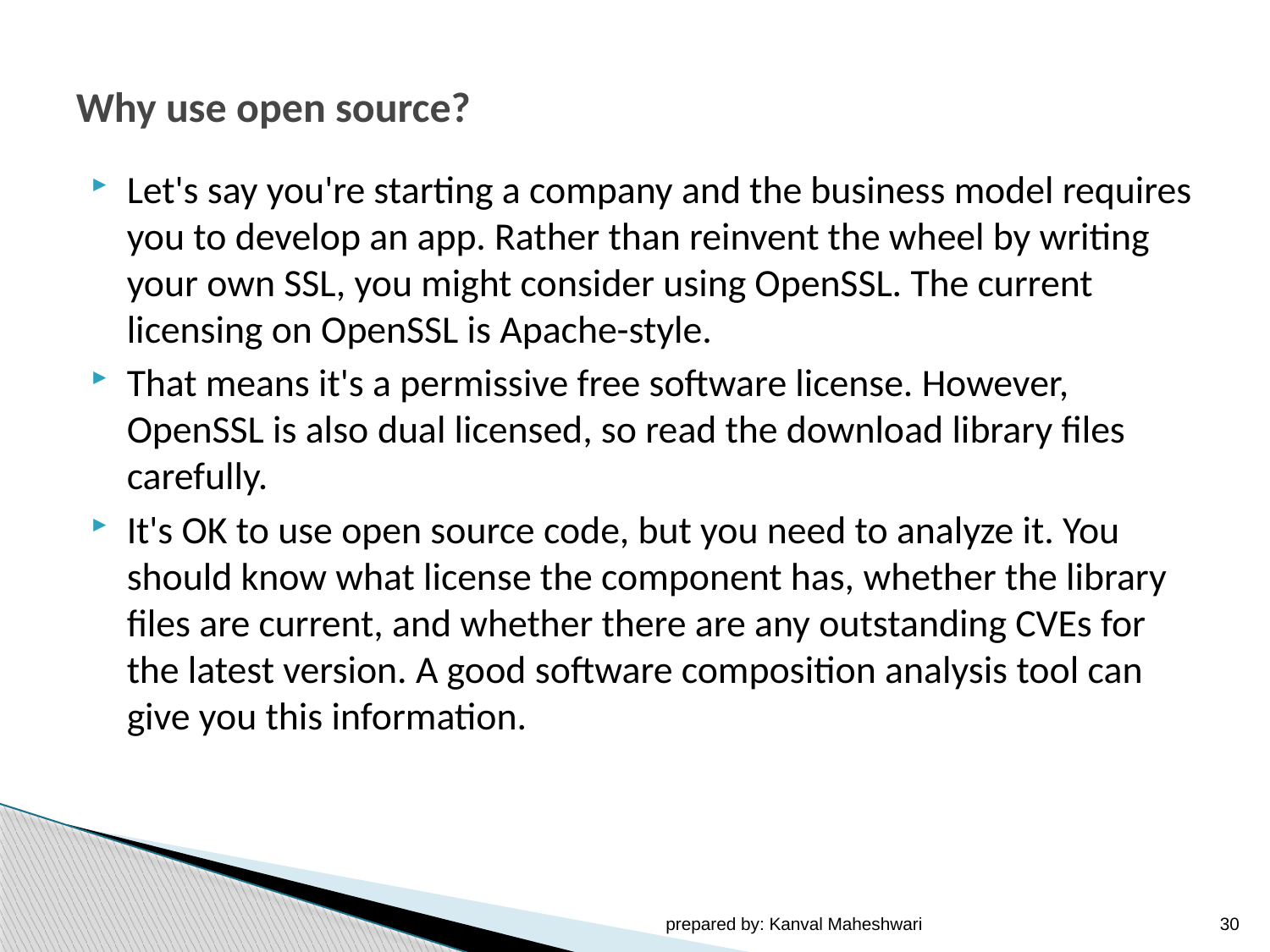

# Why use open source?
Let's say you're starting a company and the business model requires you to develop an app. Rather than reinvent the wheel by writing your own SSL, you might consider using OpenSSL. The current licensing on OpenSSL is Apache-style.
That means it's a permissive free software license. However, OpenSSL is also dual licensed, so read the download library files carefully.
It's OK to use open source code, but you need to analyze it. You should know what license the component has, whether the library files are current, and whether there are any outstanding CVEs for the latest version. A good software composition analysis tool can give you this information.

prepared by: Kanval Maheshwari
30